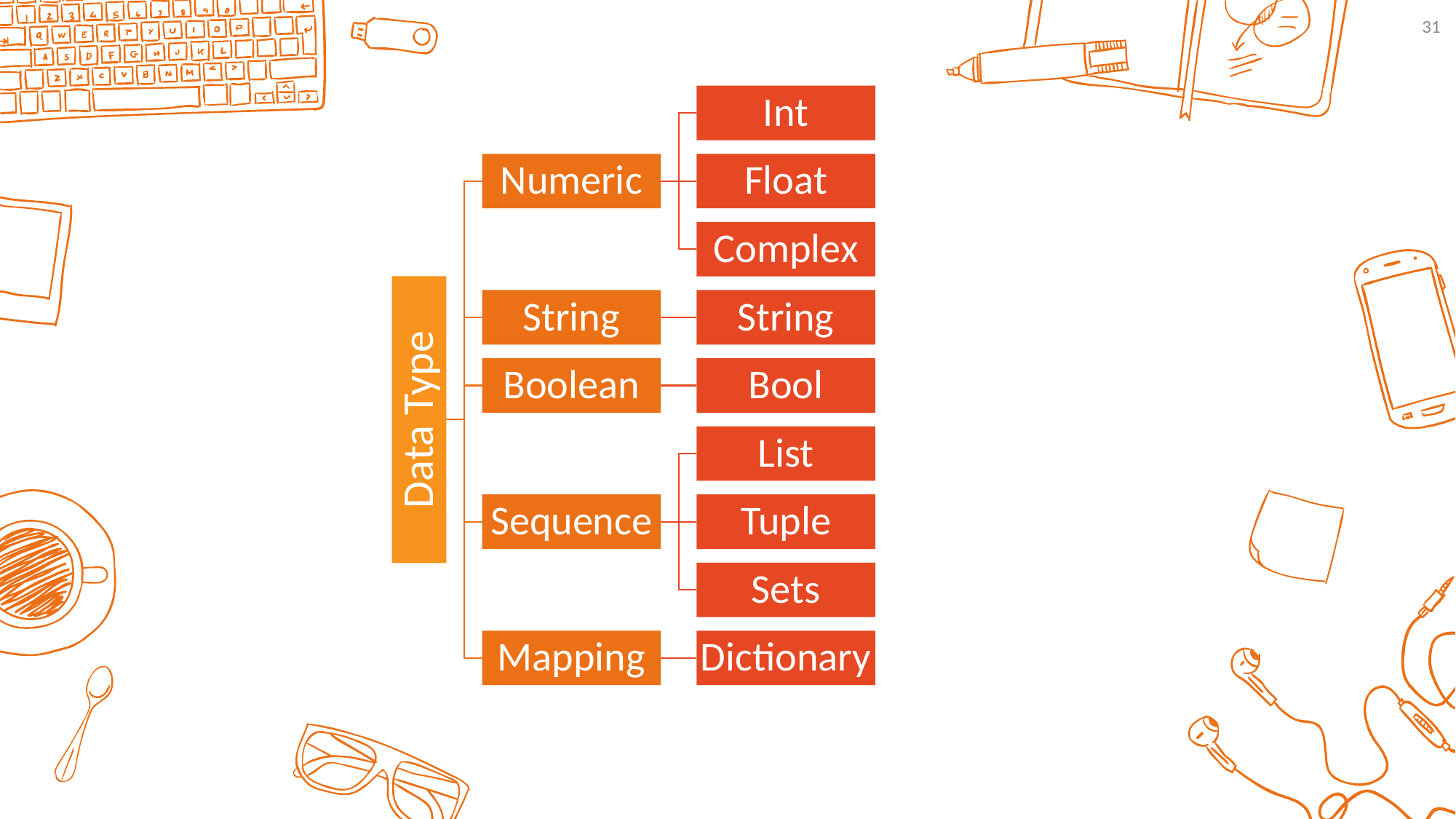

31

Data Type
Numeric
Int
Float
Complex
String
String
Boolean
Bool
Sequence
List
Tuple
Sets
Mapping
Dictionary